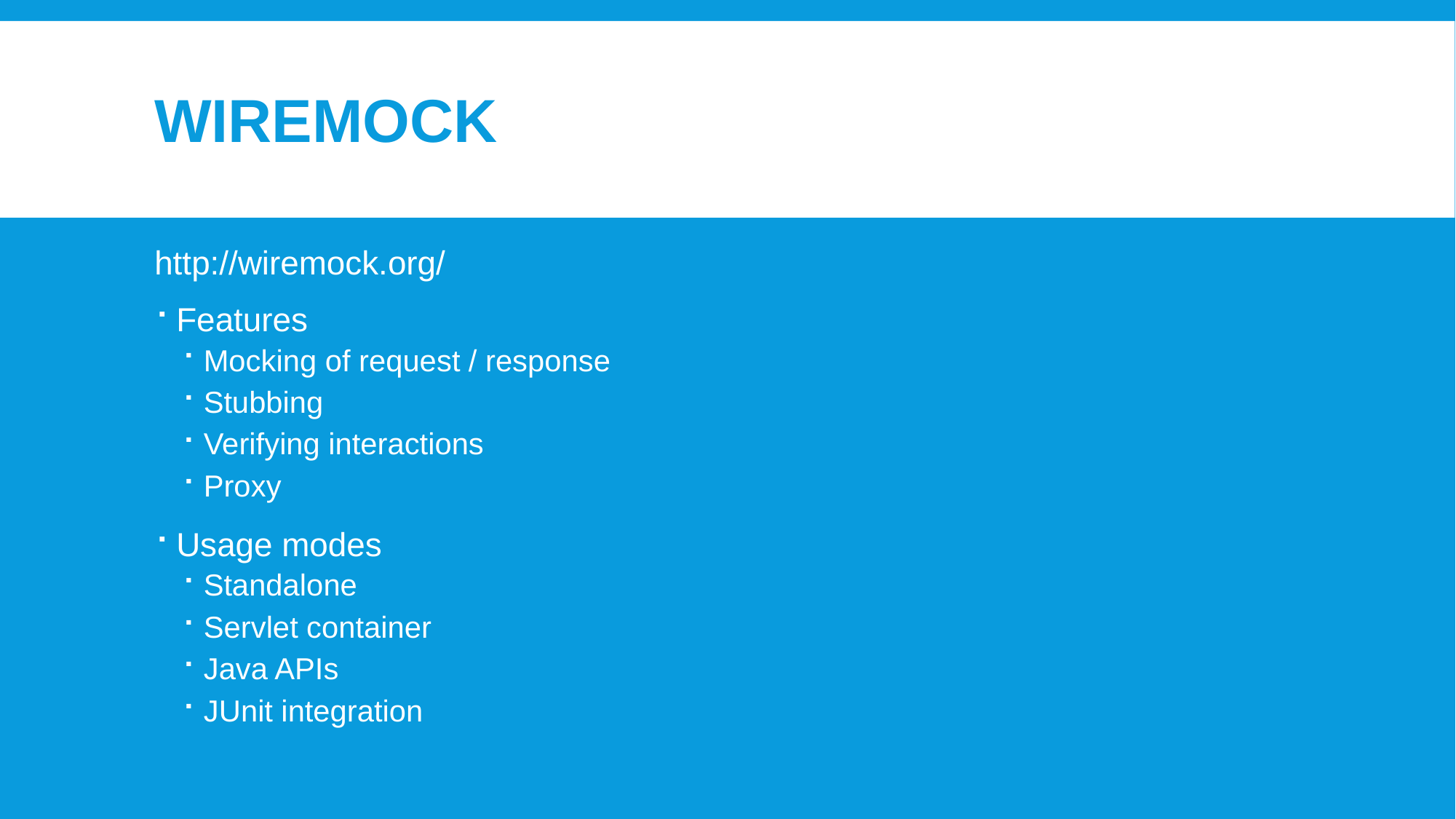

# WireMock
http://wiremock.org/
Features
Mocking of request / response
Stubbing
Verifying interactions
Proxy
Usage modes
Standalone
Servlet container
Java APIs
JUnit integration